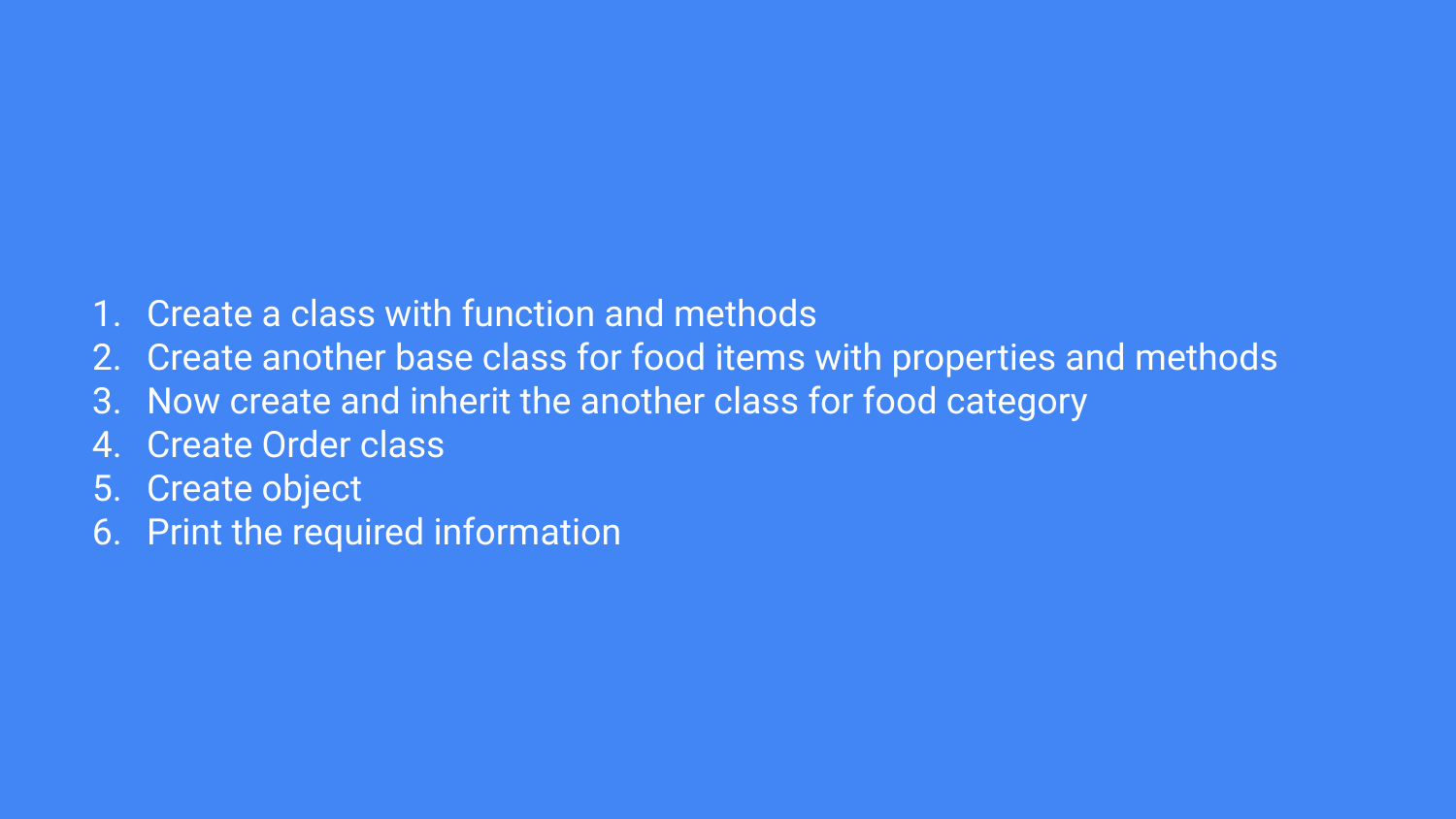

# Create a class with function and methods
Create another base class for food items with properties and methods
Now create and inherit the another class for food category
Create Order class
Create object
Print the required information